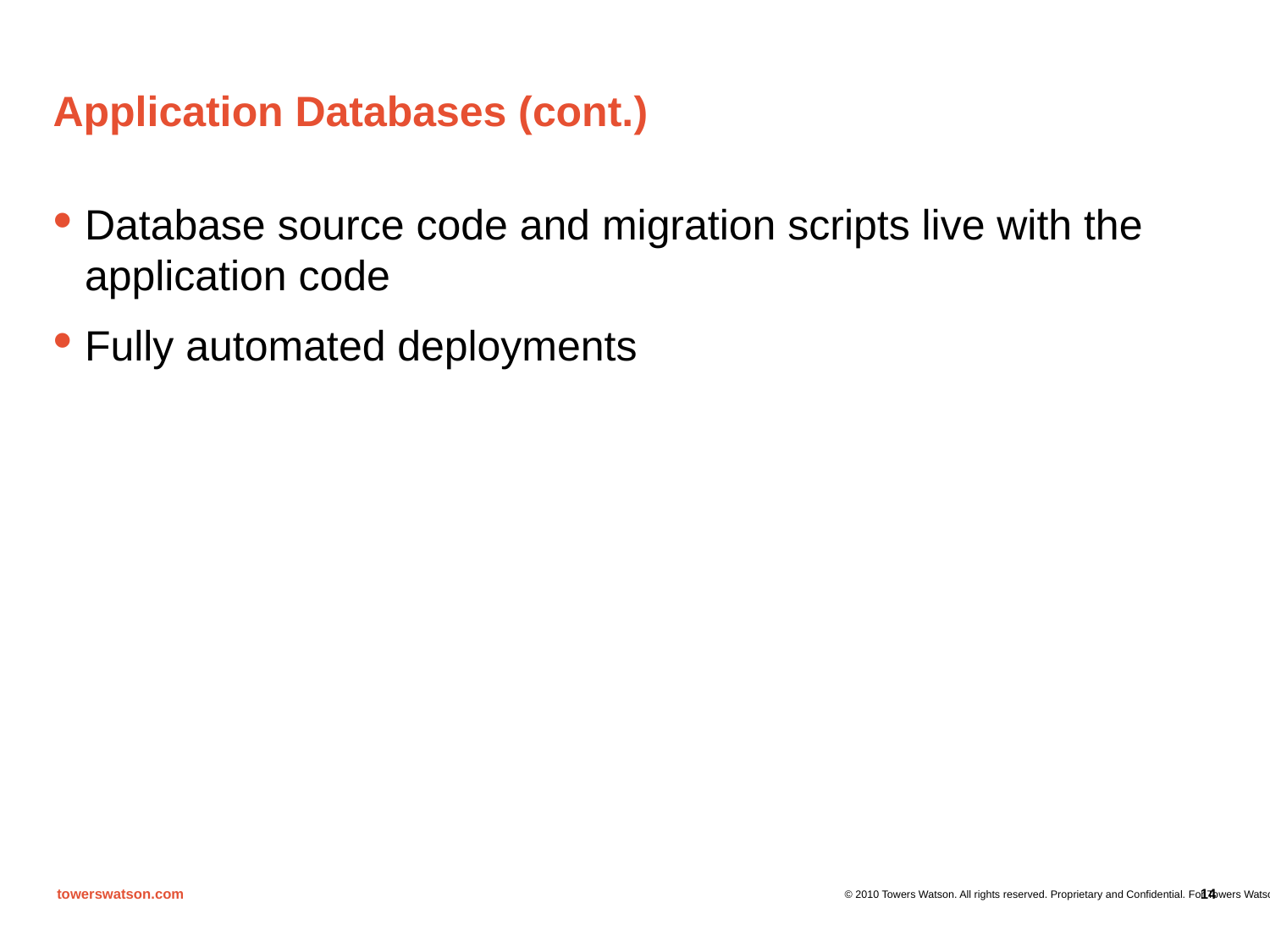

# Application Databases (cont.)
Database source code and migration scripts live with the application code
Fully automated deployments

14